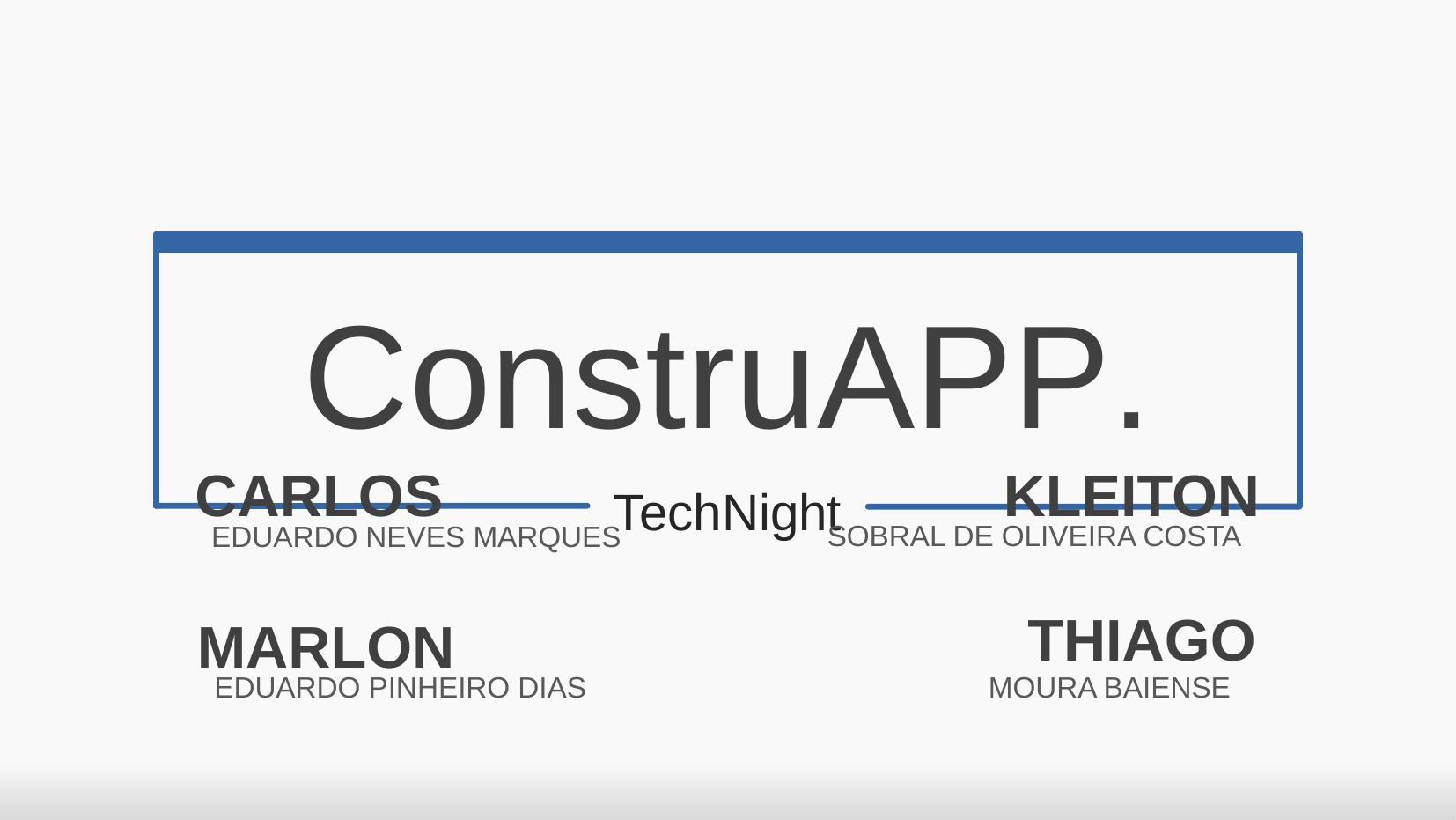

TechNight
ConstruAPP.
# ConstruAPP.
CARLOS
EDUARDO NEVES MARQUES
KLEITON
SOBRAL DE OLIVEIRA COSTA
THIAGO
MOURA BAIENSE
MARLON
EDUARDO PINHEIRO DIAS